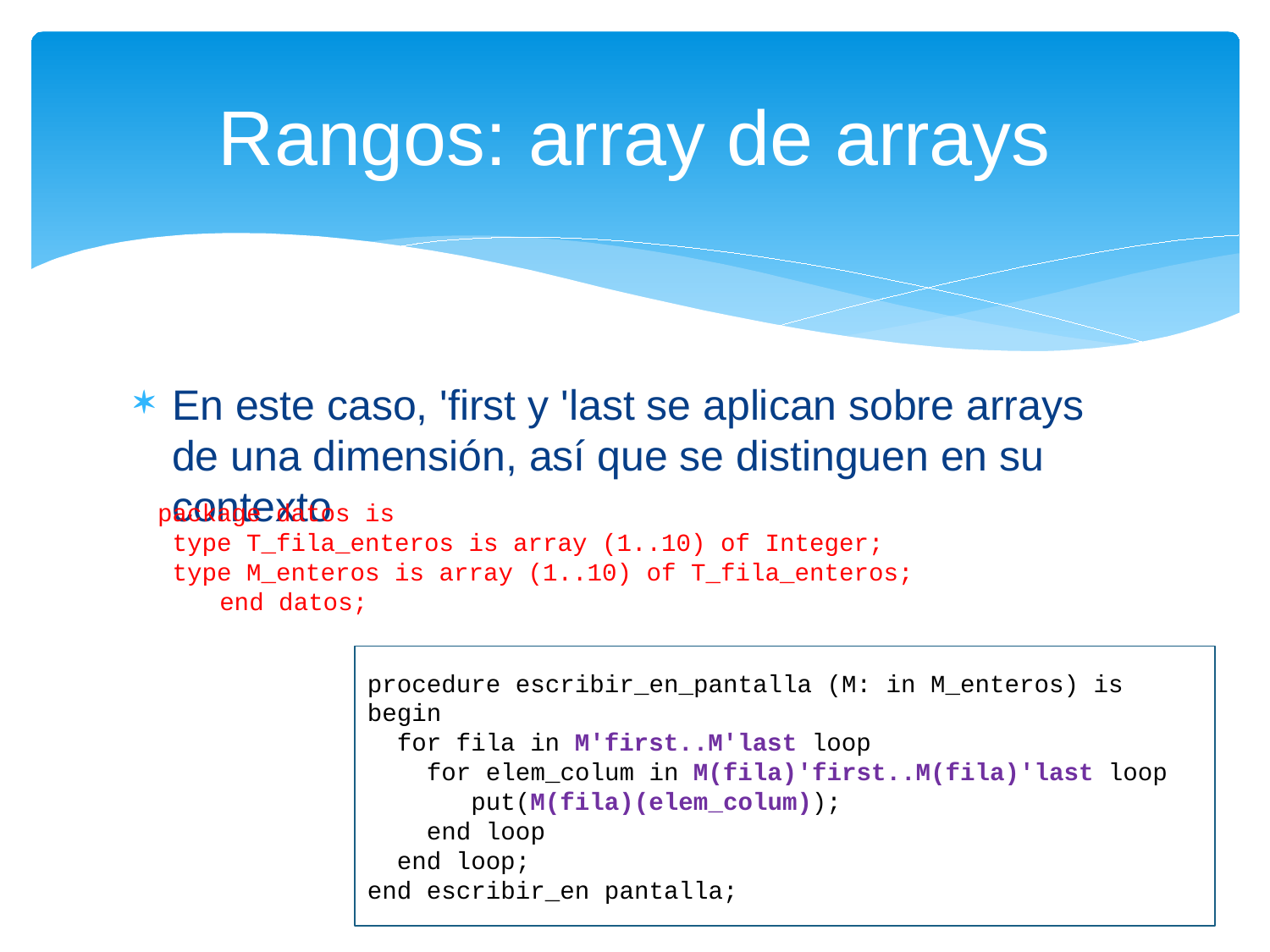

# Rangos: array de arrays
En este caso, 'first y 'last se aplican sobre arrays de una dimensión, así que se distinguen en su contexto
package datos is
 type T_fila_enteros is array (1..10) of Integer;
 type M_enteros is array (1..10) of T_fila_enteros;
	end datos;
procedure escribir_en_pantalla (M: in M_enteros) is
begin
  for fila in M'first..M'last loop
    for elem_colum in M(fila)'first..M(fila)'last loop
       put(M(fila)(elem_colum));
    end loop
  end loop;
end escribir_en pantalla;